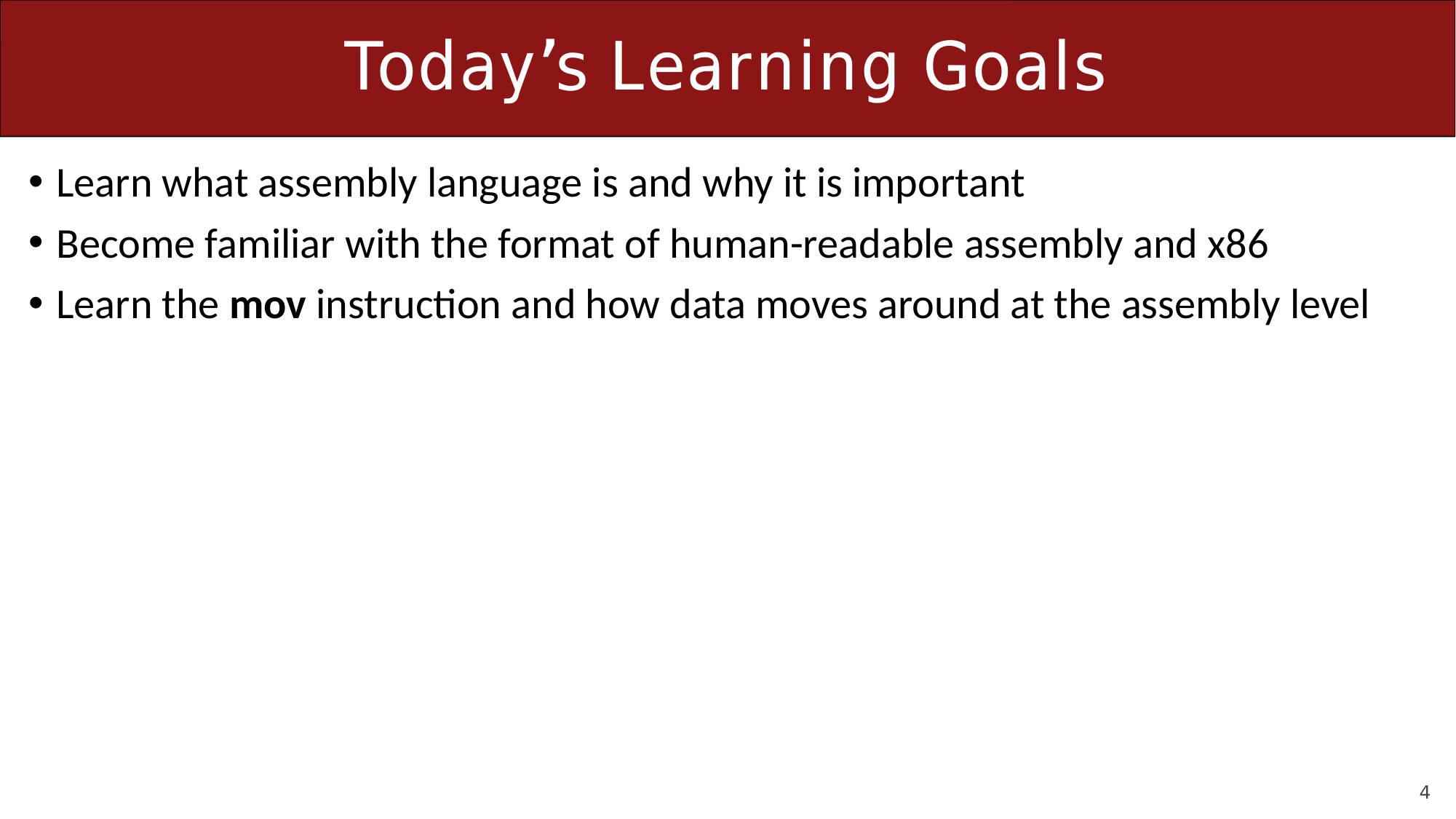

# Today’s Learning Goals
Learn what assembly language is and why it is important
Become familiar with the format of human-readable assembly and x86
Learn the mov instruction and how data moves around at the assembly level